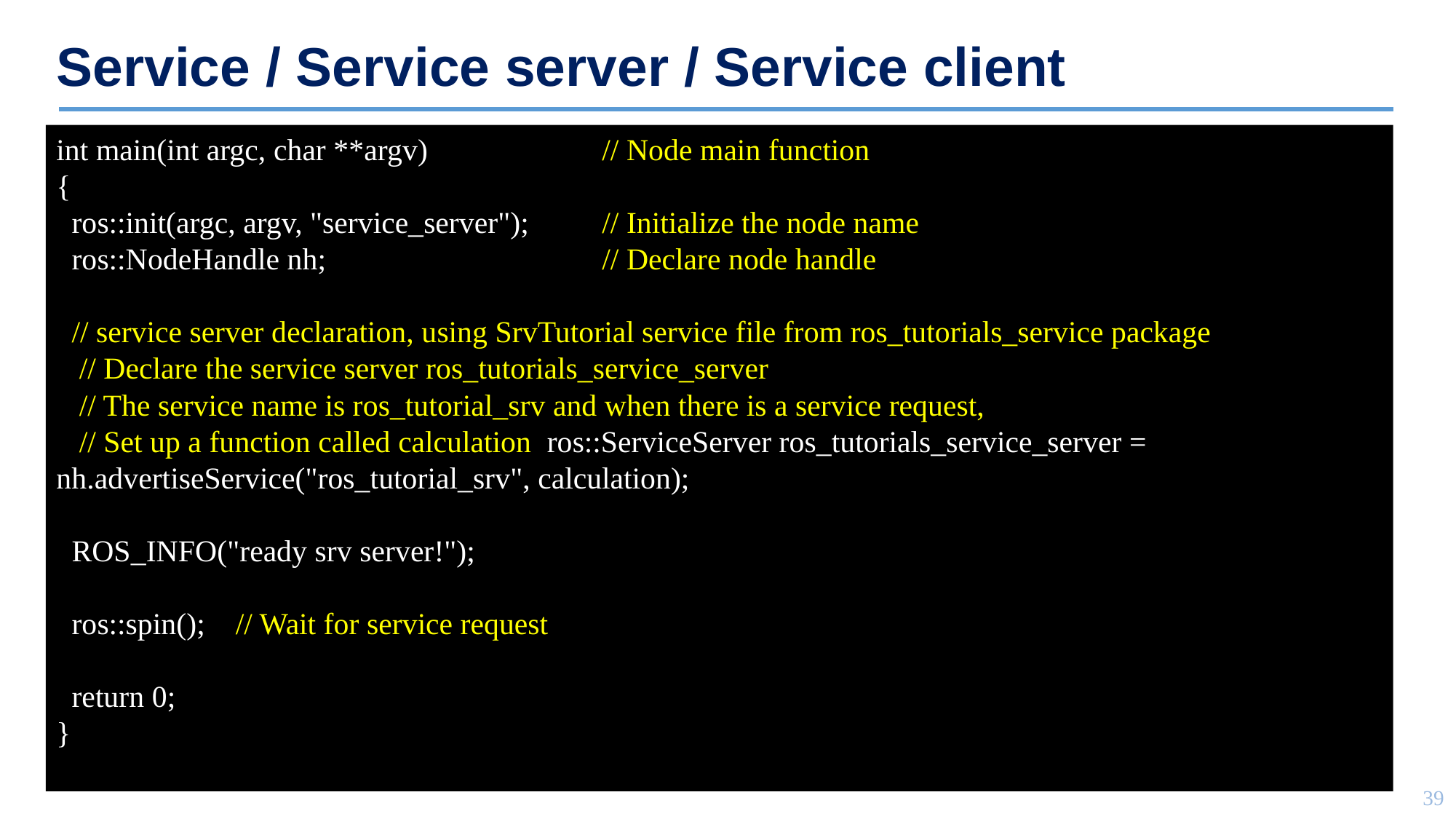

# Service / Service server / Service client
int main(int argc, char **argv)              	// Node main function
{
  ros::init(argc, argv, "service_server");   	// Initialize the node name
  ros::NodeHandle nh;                       	// Declare node handle

  // service server declaration, using SrvTutorial service file from ros_tutorials_service package
   // Declare the service server ros_tutorials_service_server
   // The service name is ros_tutorial_srv and when there is a service request,
   // Set up a function called calculation  ros::ServiceServer ros_tutorials_service_server = nh.advertiseService("ros_tutorial_srv", calculation);

  ROS_INFO("ready srv server!");

  ros::spin();    // Wait for service request

  return 0;
}

39